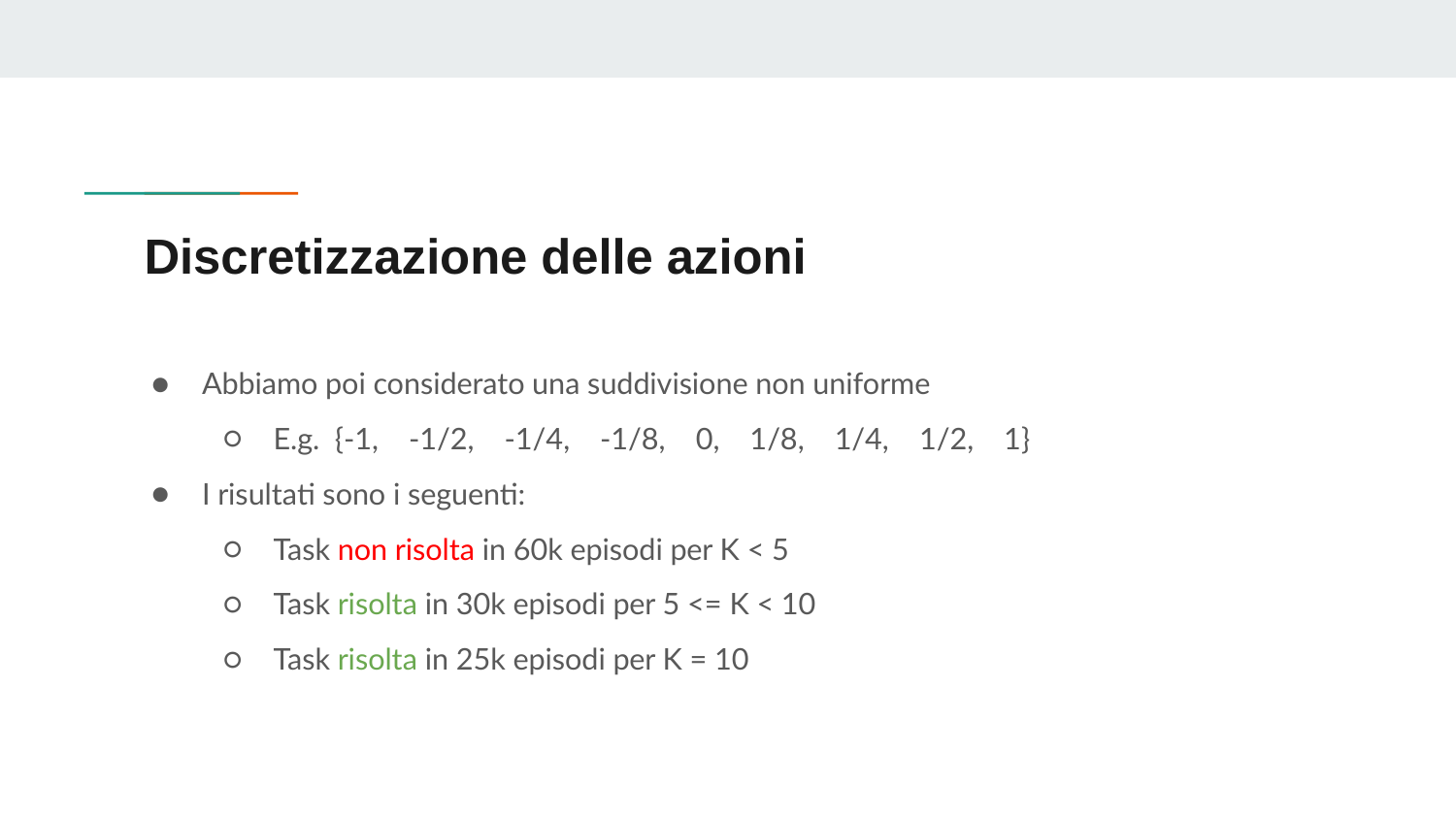

# Discretizzazione delle azioni
Abbiamo poi considerato una suddivisione non uniforme
E.g.  {-1,    -1/2,    -1/4,    -1/8,    0,    1/8,    1/4,    1/2,    1}
I risultati sono i seguenti:
Task non risolta in 60k episodi per K < 5
Task risolta in 30k episodi per 5 <= K < 10
Task risolta in 25k episodi per K = 10